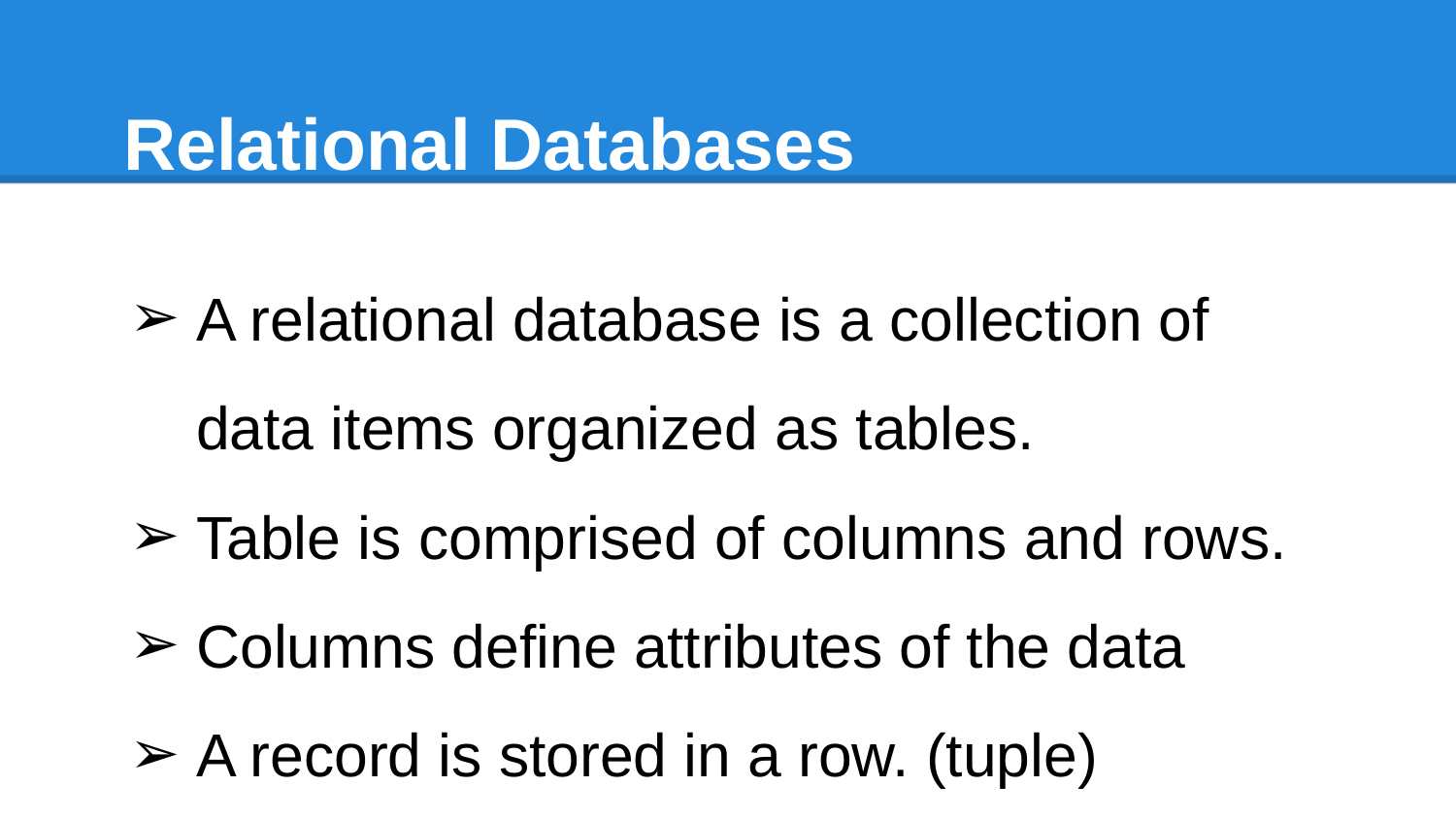

# Relational Databases
A relational database is a collection of data items organized as tables.
Table is comprised of columns and rows.
Columns define attributes of the data
A record is stored in a row. (tuple)